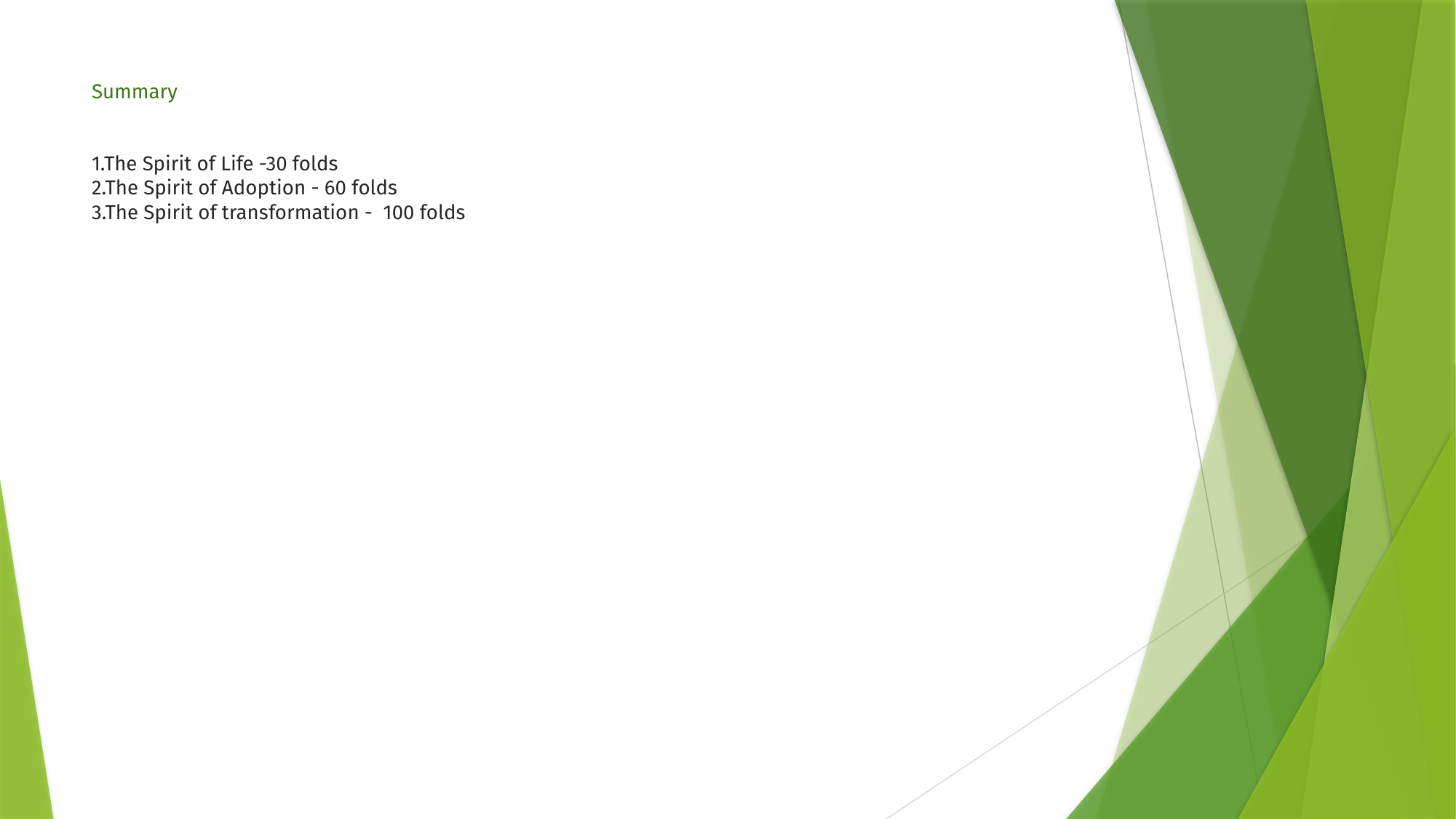

# Summary 1.The Spirit of Life -30 folds 2.The Spirit of Adoption - 60 folds 3.The Spirit of transformation -  100 folds